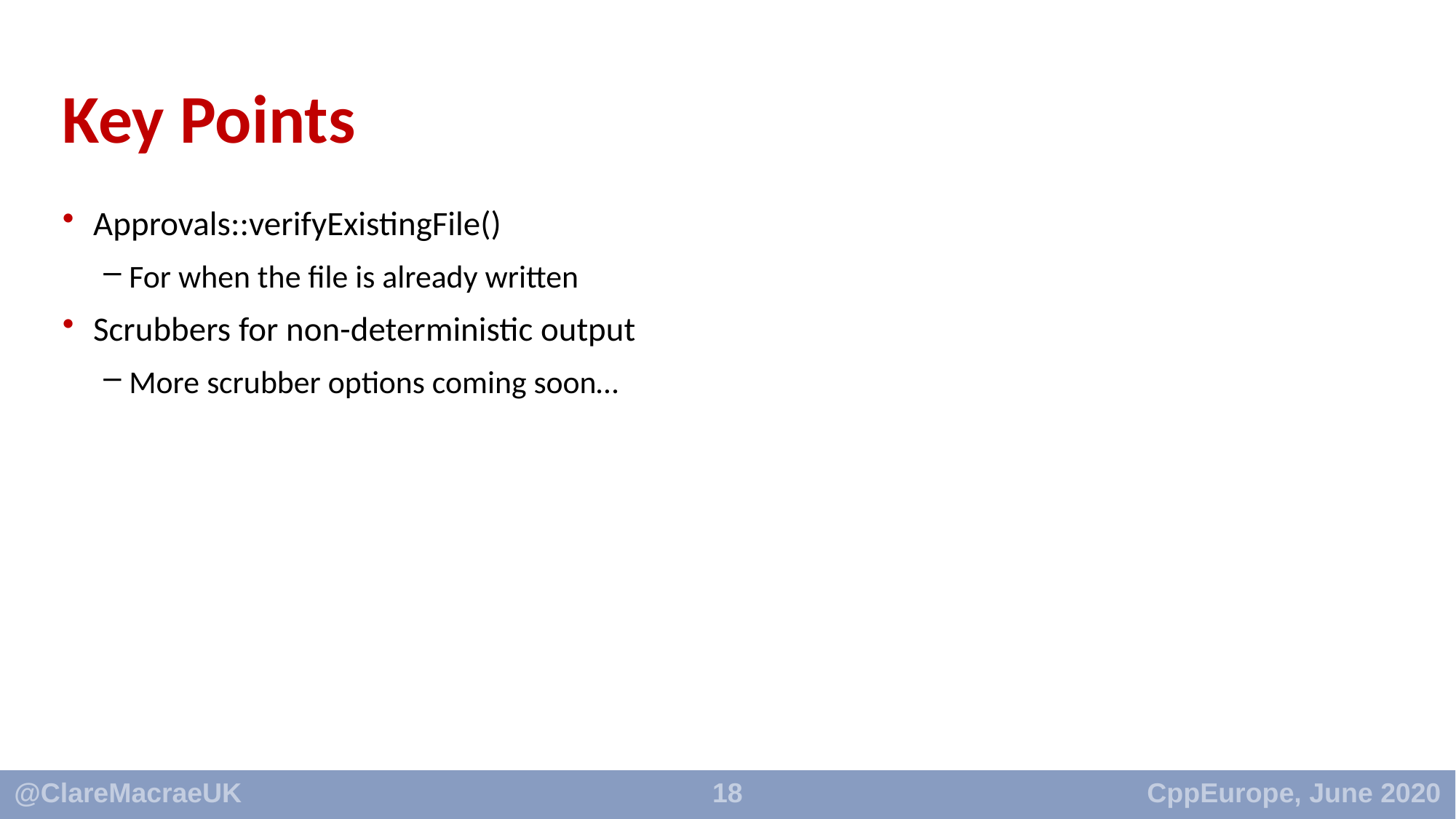

# Key Points
Approvals::verifyExistingFile()
For when the file is already written
Scrubbers for non-deterministic output
More scrubber options coming soon…